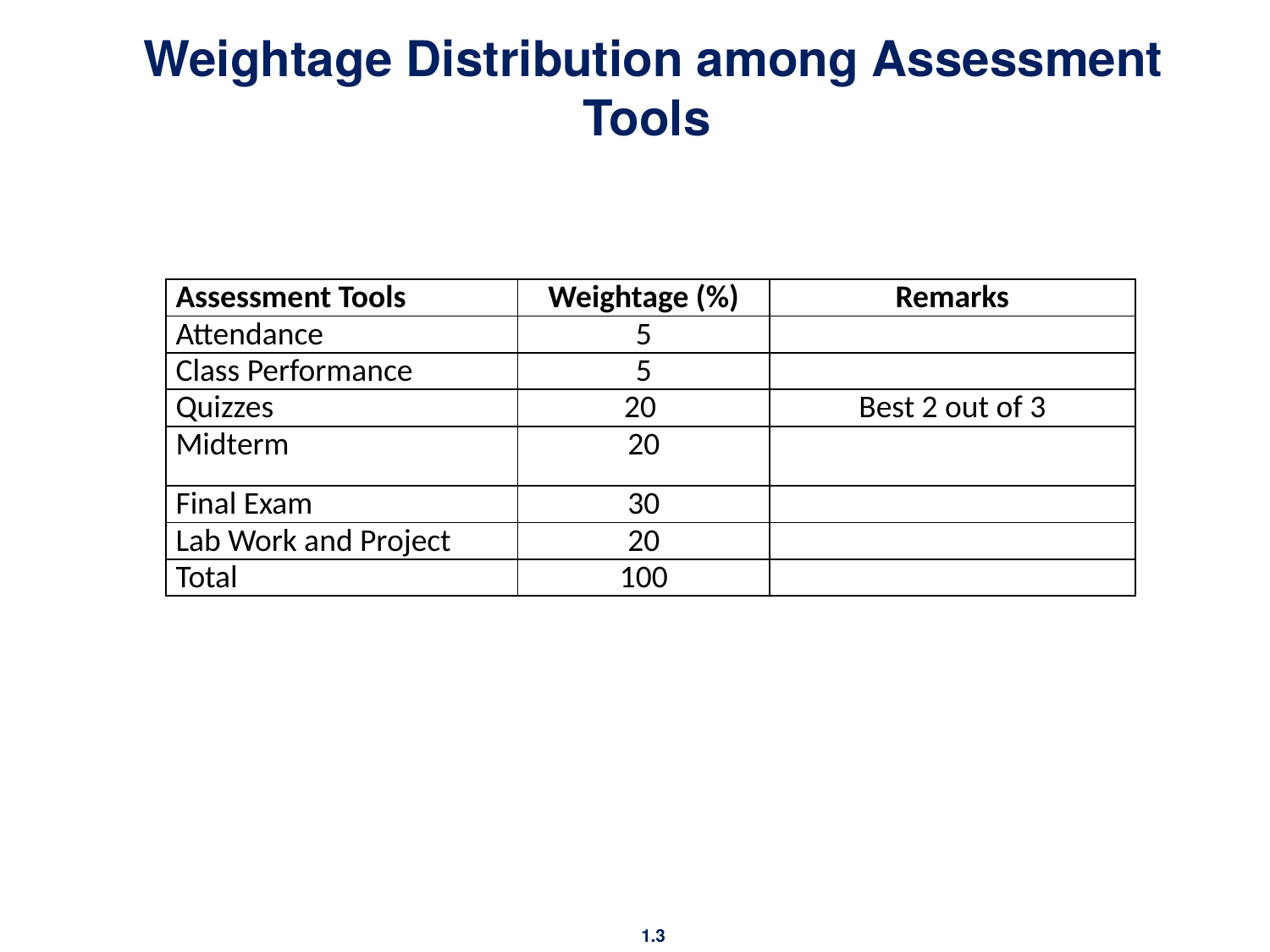

# Weightage Distribution among Assessment Tools
| Assessment Tools | Weightage (%) | Remarks |
| --- | --- | --- |
| Attendance | 5 |  |
| Class Performance | 5 |  |
| Quizzes | 20 | Best 2 out of 3 |
| Midterm | 20 |  |
| Final Exam | 30 |  |
| Lab Work and Project | 20 |  |
| Total | 100 |  |